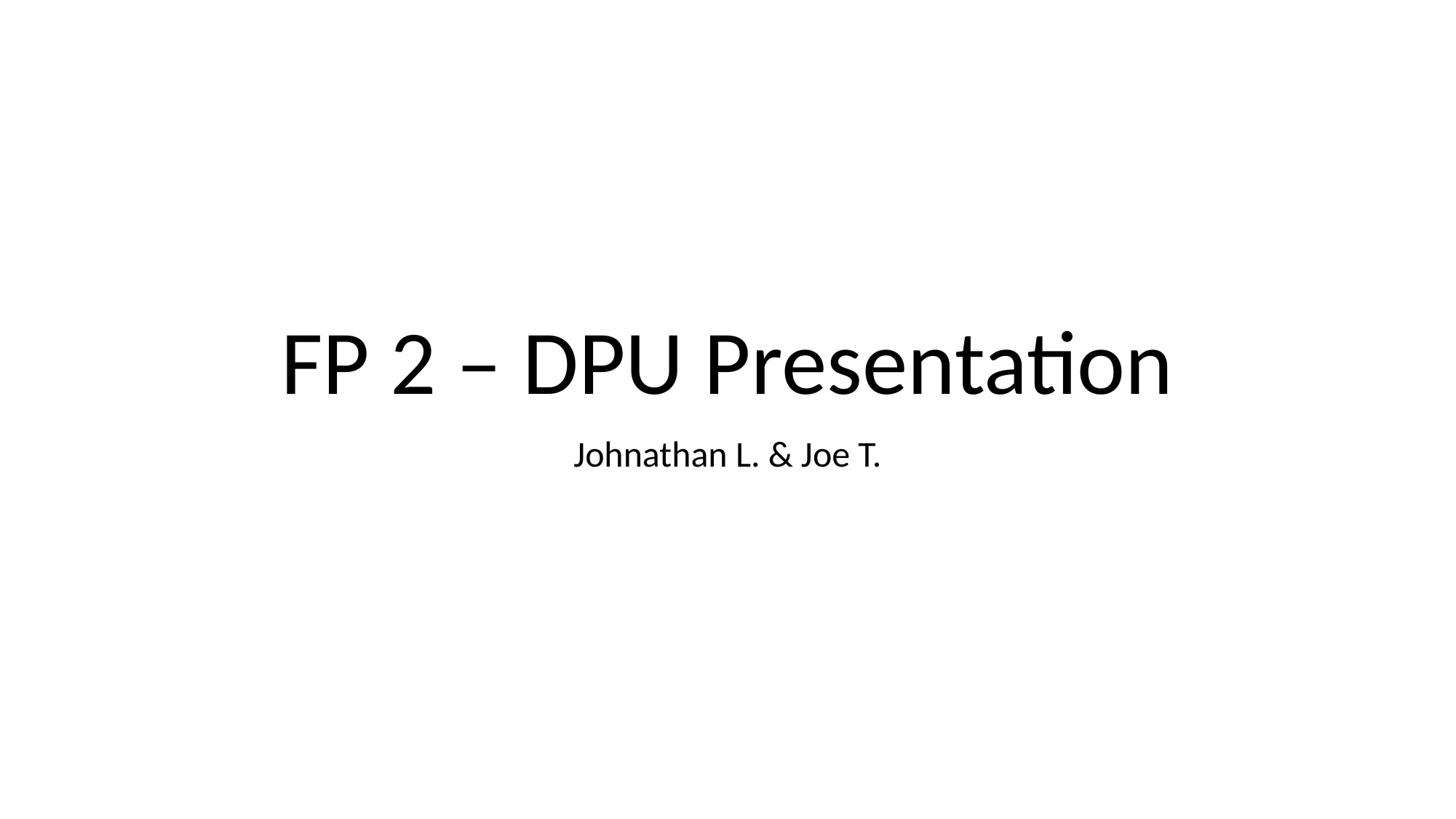

# FP 2 – DPU Presentation
Johnathan L. & Joe T.